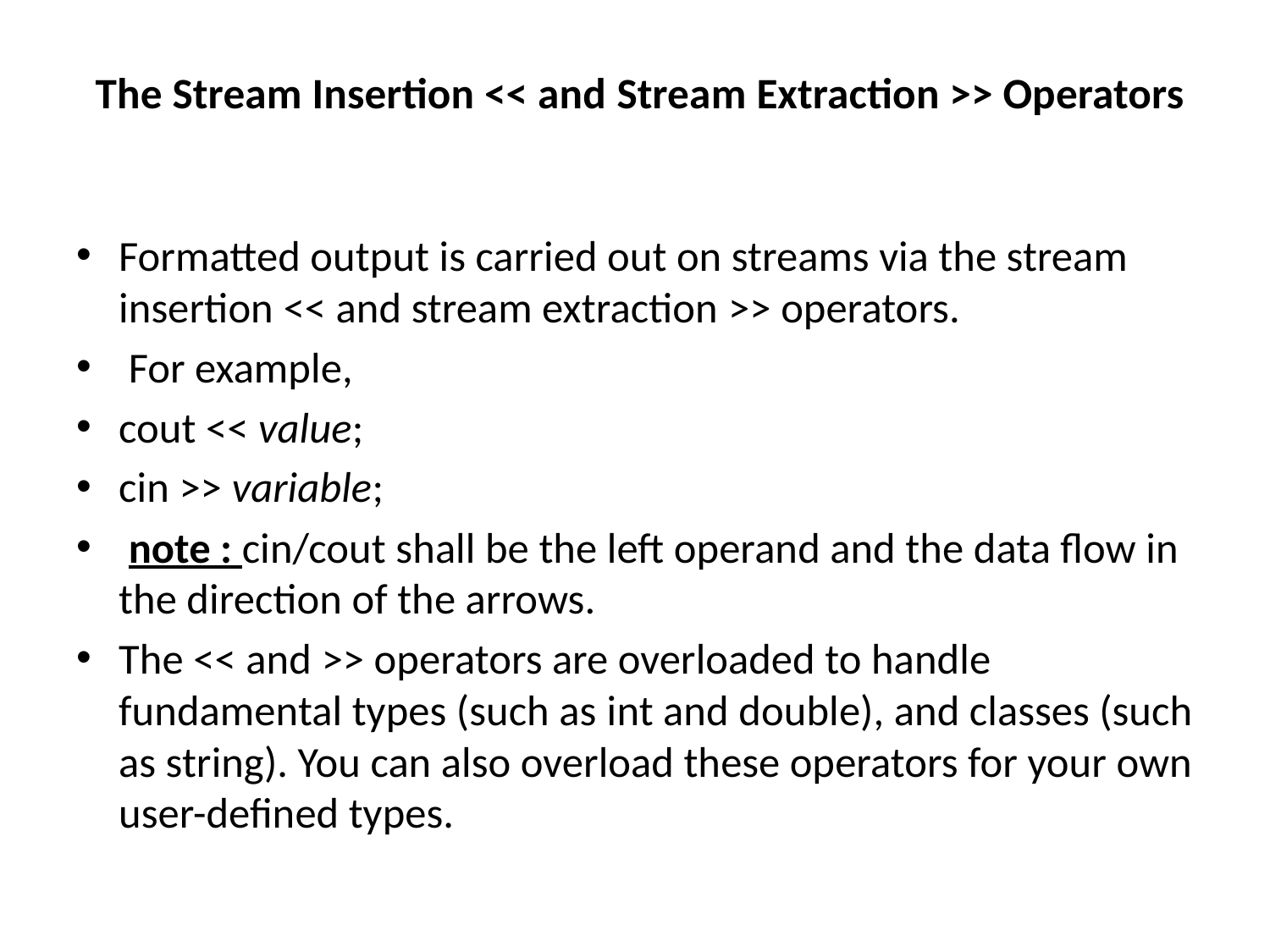

# The Stream Insertion << and Stream Extraction >> Operators
Formatted output is carried out on streams via the stream insertion << and stream extraction >> operators.
 For example,
cout << value;
cin >> variable;
 note : cin/cout shall be the left operand and the data flow in the direction of the arrows.
The << and >> operators are overloaded to handle fundamental types (such as int and double), and classes (such as string). You can also overload these operators for your own user-defined types.